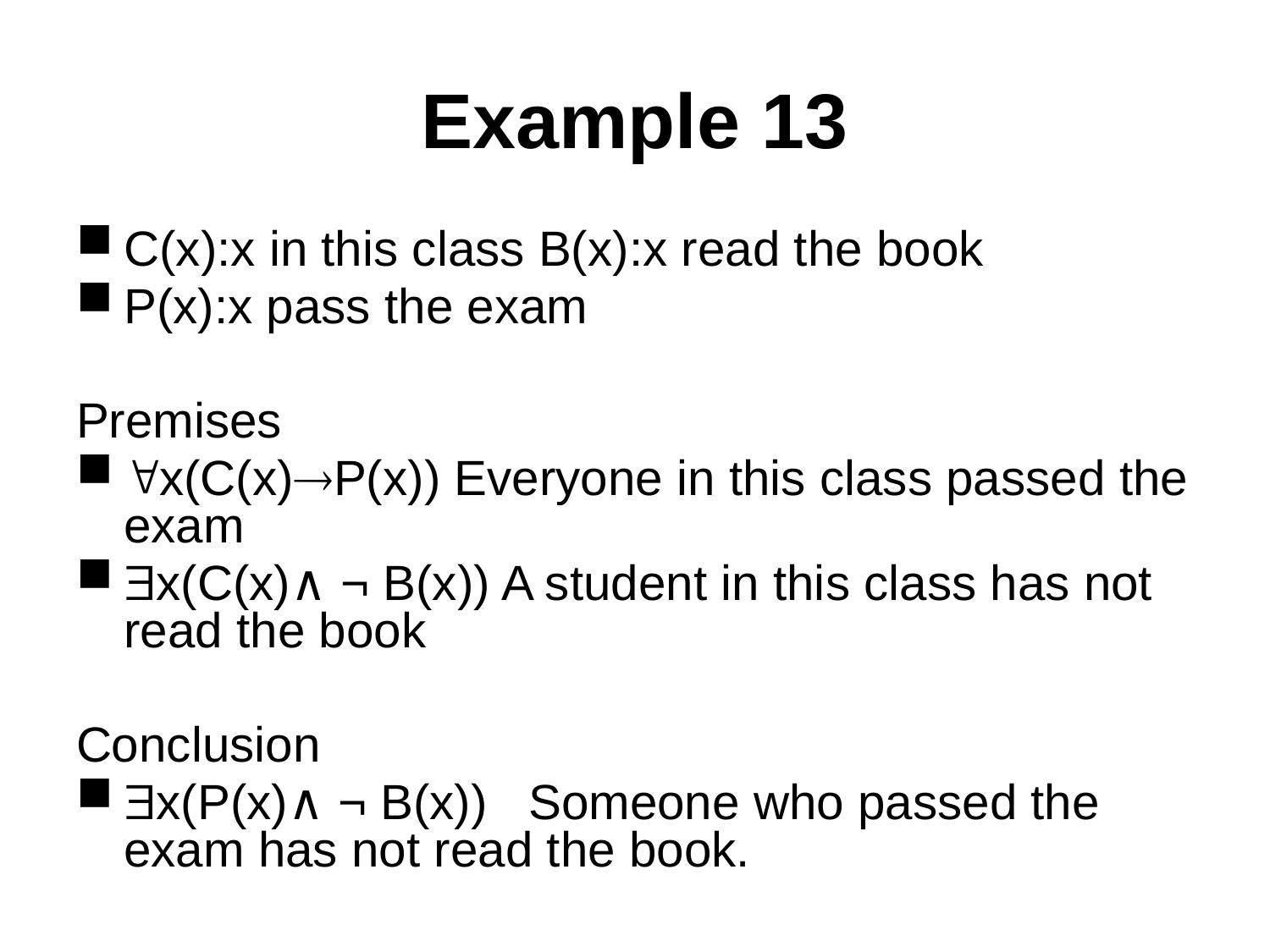

# Example 13
C(x):x in this class B(x):x read the book
P(x):x pass the exam

Premises
∀x(C(x)→P(x)) Everyone in this class passed the exam
∃x(C(x)∧ ¬ B(x)) A student in this class has not read the book

Conclusion
∃x(P(x)∧ ¬ B(x))   Someone who passed the exam has not read the book.

52